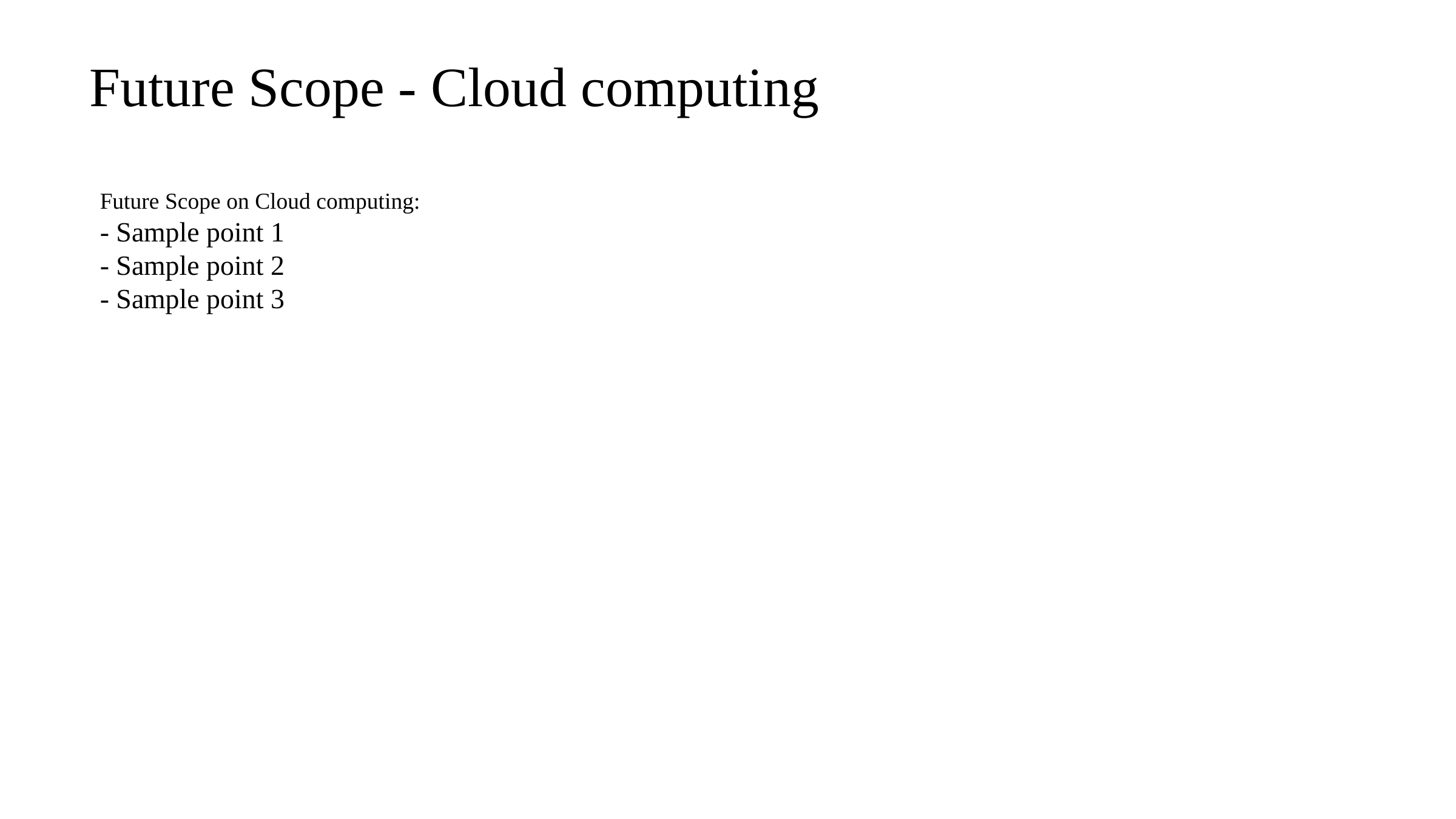

# Future Scope - Cloud computing
Future Scope on Cloud computing:
- Sample point 1
- Sample point 2
- Sample point 3